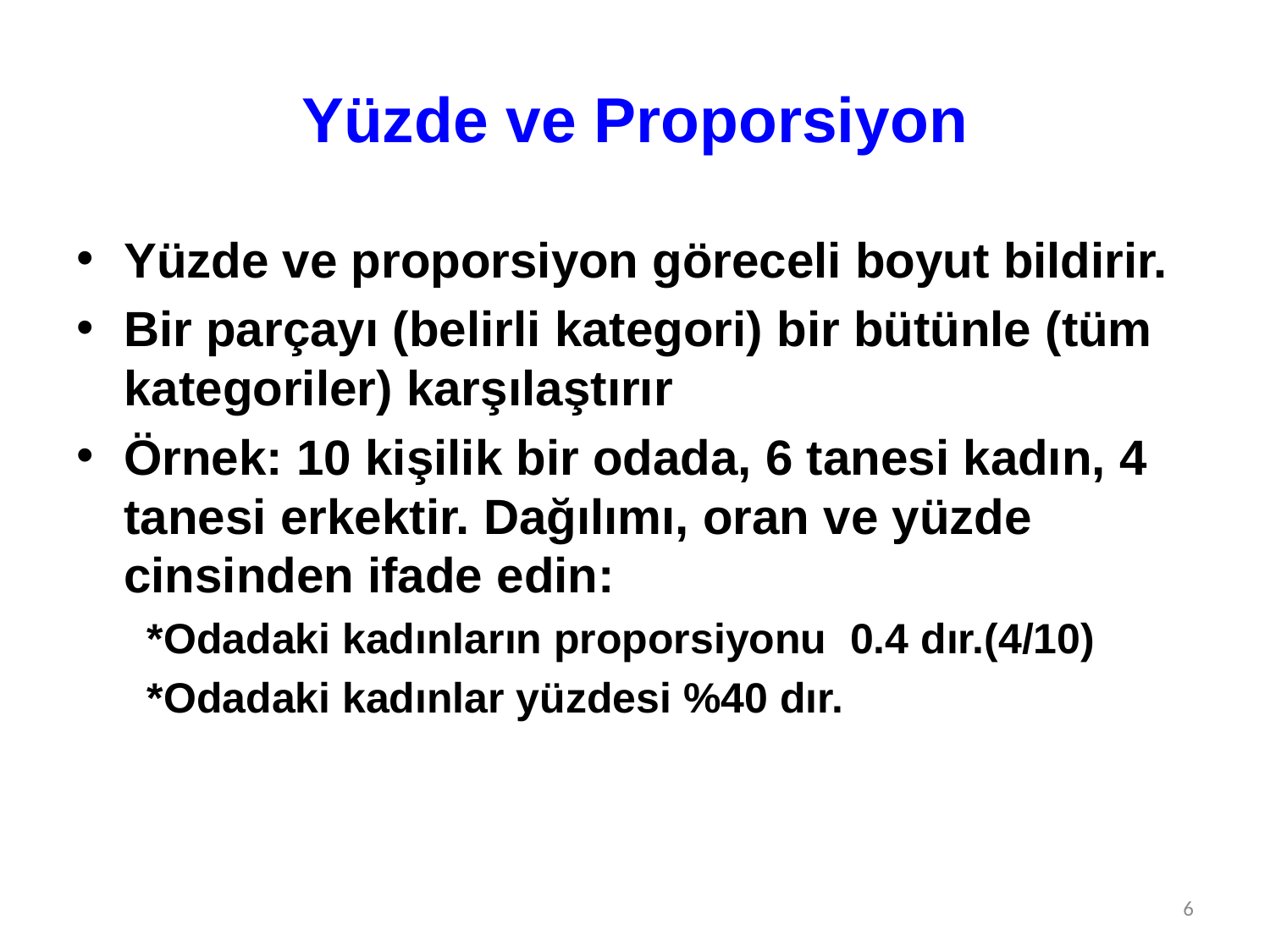

# Yüzde ve Proporsiyon
Yüzde ve proporsiyon göreceli boyut bildirir.
Bir parçayı (belirli kategori) bir bütünle (tüm kategoriler) karşılaştırır
Örnek: 10 kişilik bir odada, 6 tanesi kadın, 4 tanesi erkektir. Dağılımı, oran ve yüzde cinsinden ifade edin:
      *Odadaki kadınların proporsiyonu  0.4 dır.(4/10)
      *Odadaki kadınlar yüzdesi %40 dır.
6